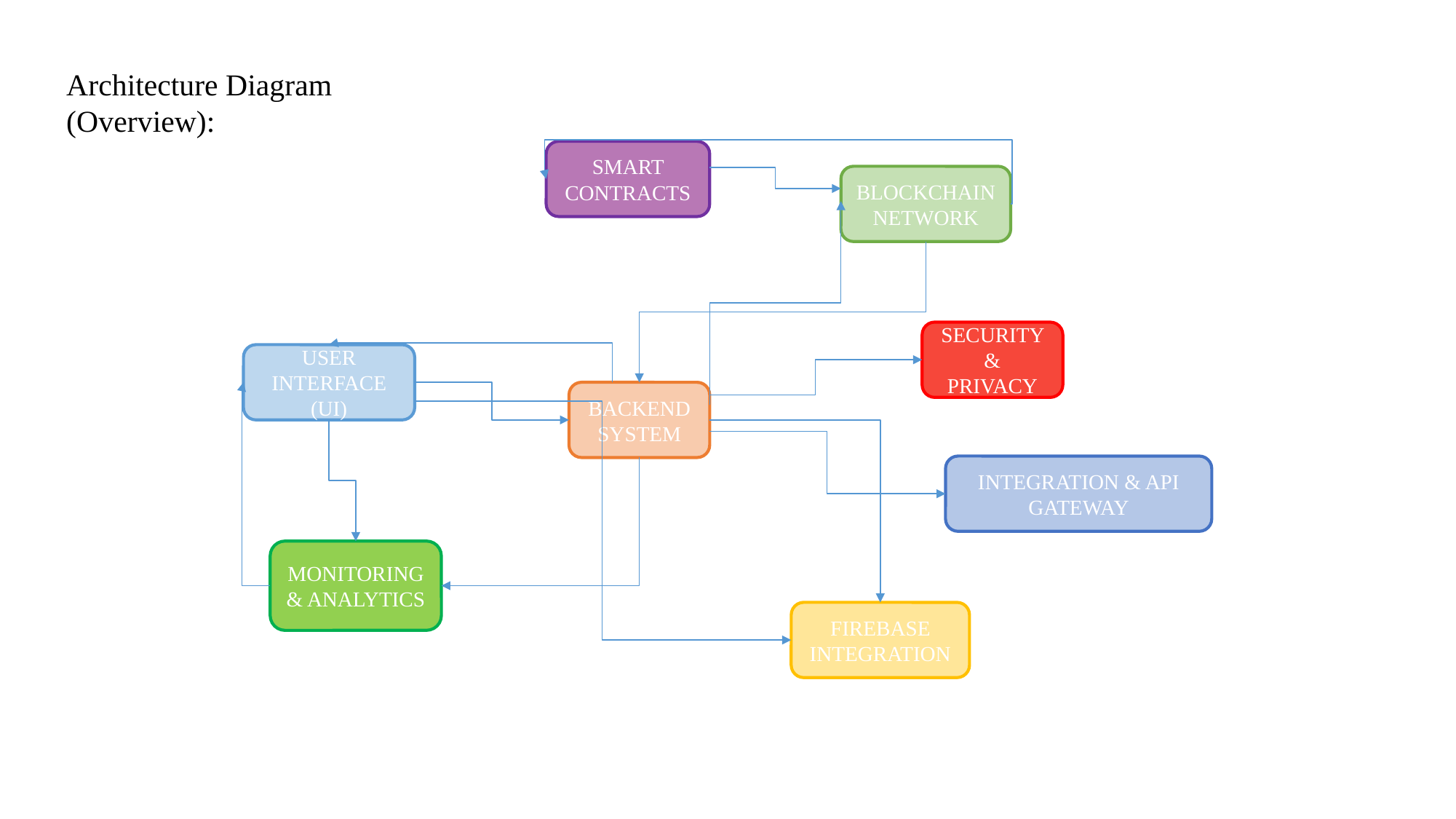

Architecture Diagram (Overview):
SMART CONTRACTS
BLOCKCHAIN NETWORK
SECURITY & PRIVACY
USER INTERFACE (UI)
BACKEND SYSTEM
INTEGRATION & API GATEWAY
MONITORING & ANALYTICS
FIREBASE INTEGRATION